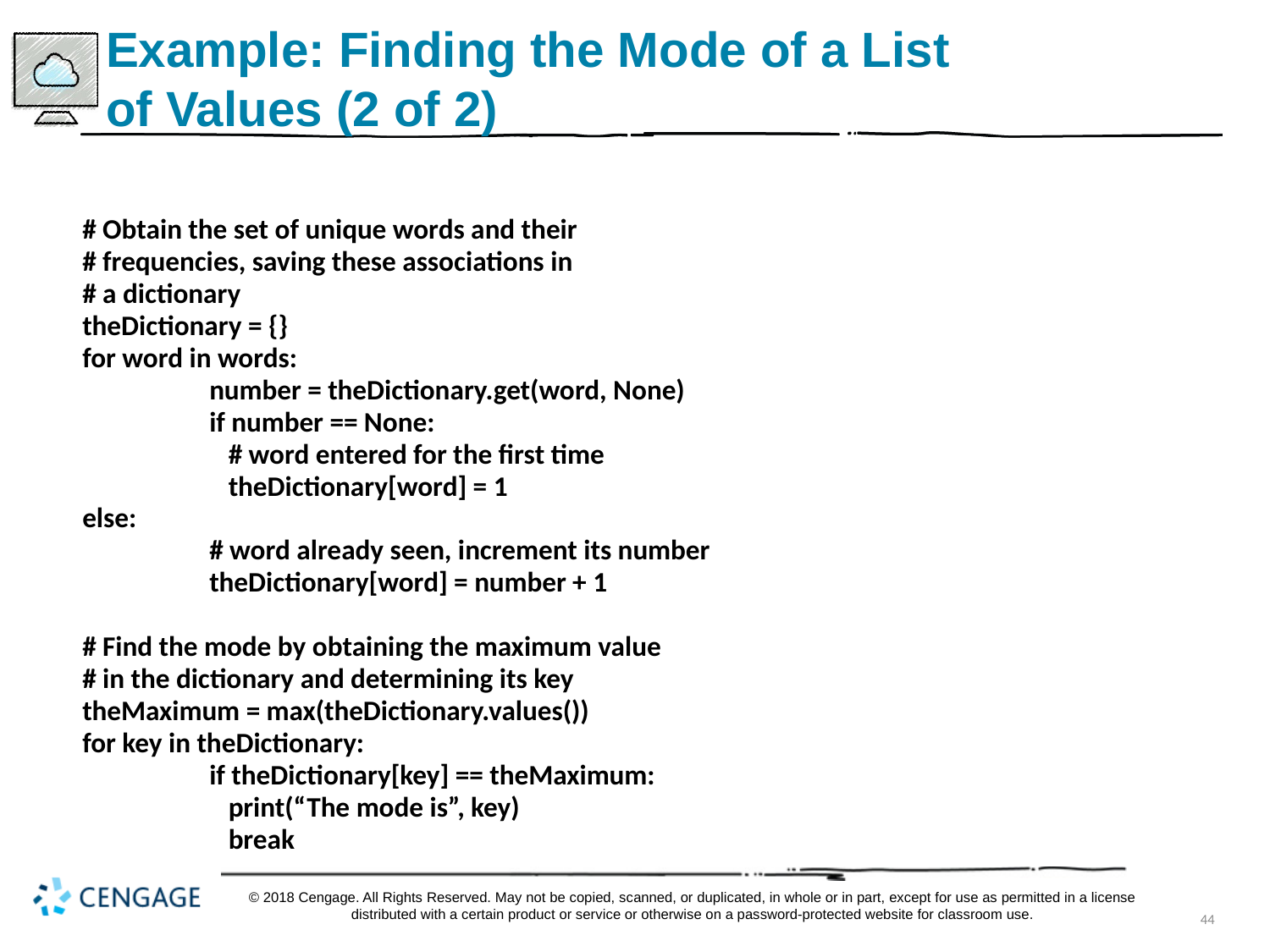

# Example: Finding the Mode of a List of Values (2 of 2)
# Obtain the set of unique words and their
# frequencies, saving these associations in
# a dictionary
theDictionary = {}
for word in words:
	number = theDictionary.get(word, None)
	if number == None:
	   # word entered for the first time
	   theDictionary[word] = 1
else:
	# word already seen, increment its number
	theDictionary[word] = number + 1

# Find the mode by obtaining the maximum value
# in the dictionary and determining its key
theMaximum = max(theDictionary.values())
for key in theDictionary:
	if theDictionary[key] == theMaximum:
	   print(“The mode is”, key)
	   break
© 2018 Cengage. All Rights Reserved. May not be copied, scanned, or duplicated, in whole or in part, except for use as permitted in a license distributed with a certain product or service or otherwise on a password-protected website for classroom use.